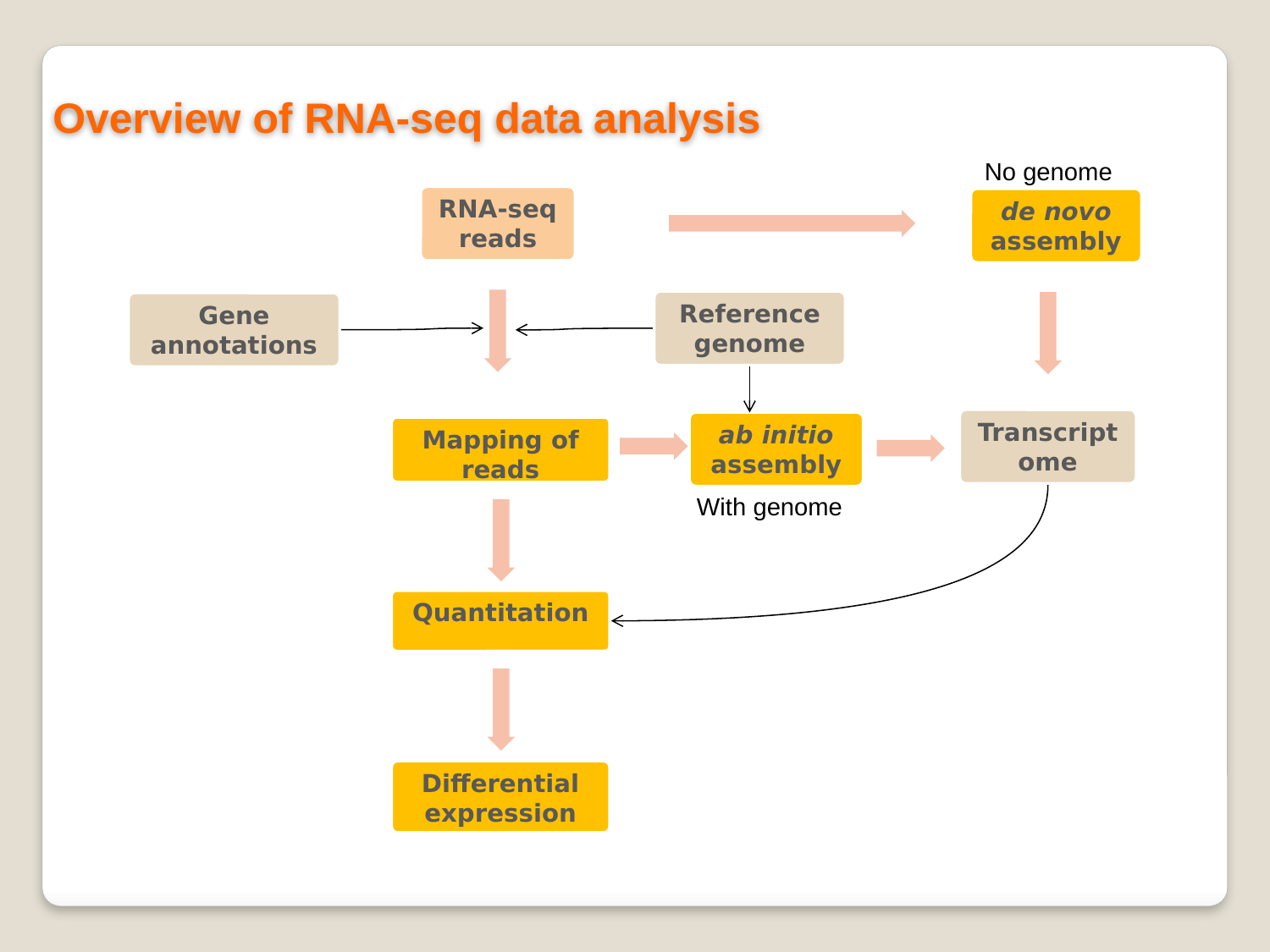

Overview of RNA-seq data analysis
No genome
RNA-seq
reads

de novo assembly

Reference genome
Gene annotations

Transcriptome
ab initio assembly
Mapping of reads

With genome

Quantitation

Differential expression